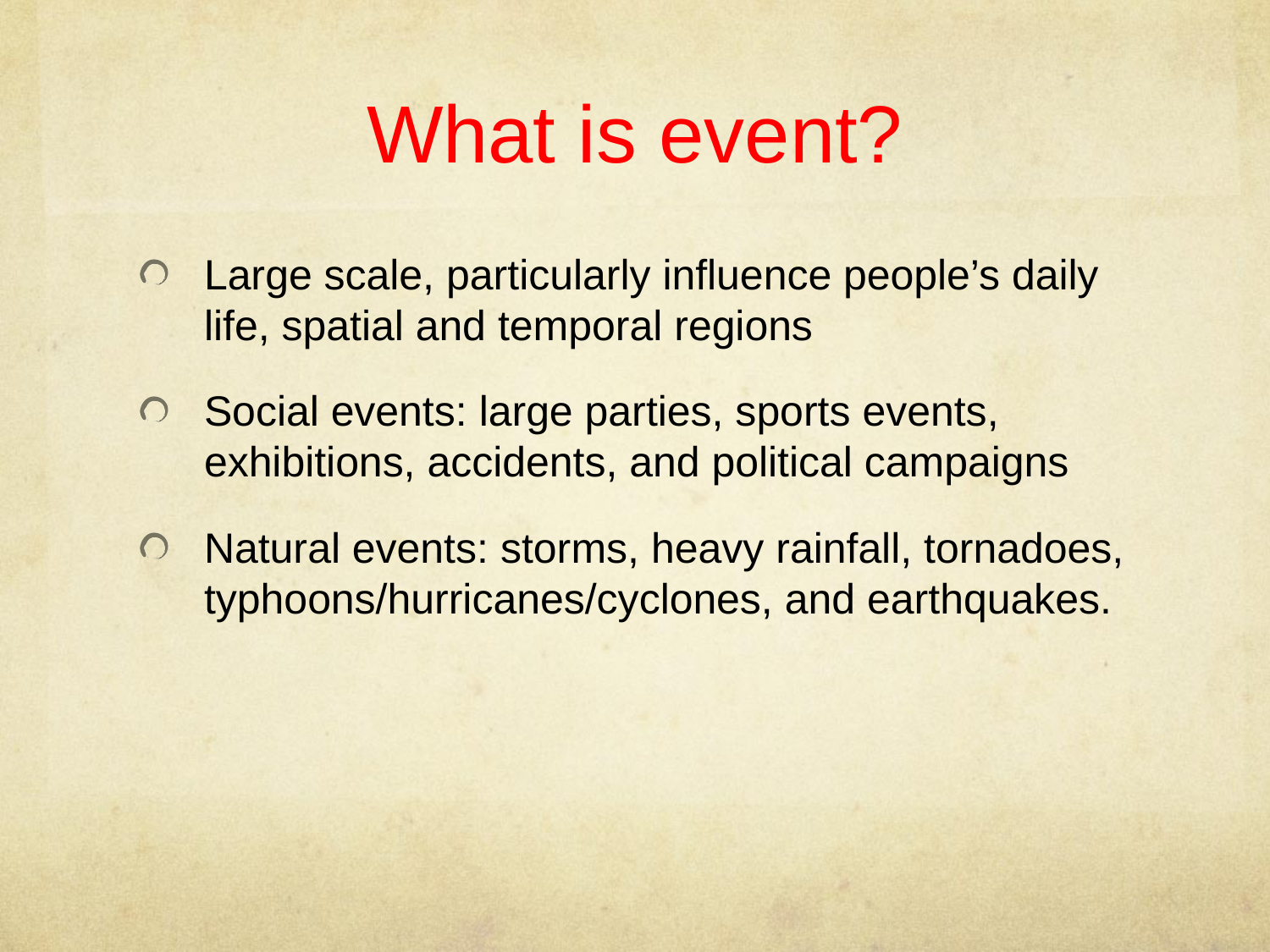

# What is event?
Large scale, particularly influence people’s daily life, spatial and temporal regions
Social events: large parties, sports events, exhibitions, accidents, and political campaigns
Natural events: storms, heavy rainfall, tornadoes, typhoons/hurricanes/cyclones, and earthquakes.